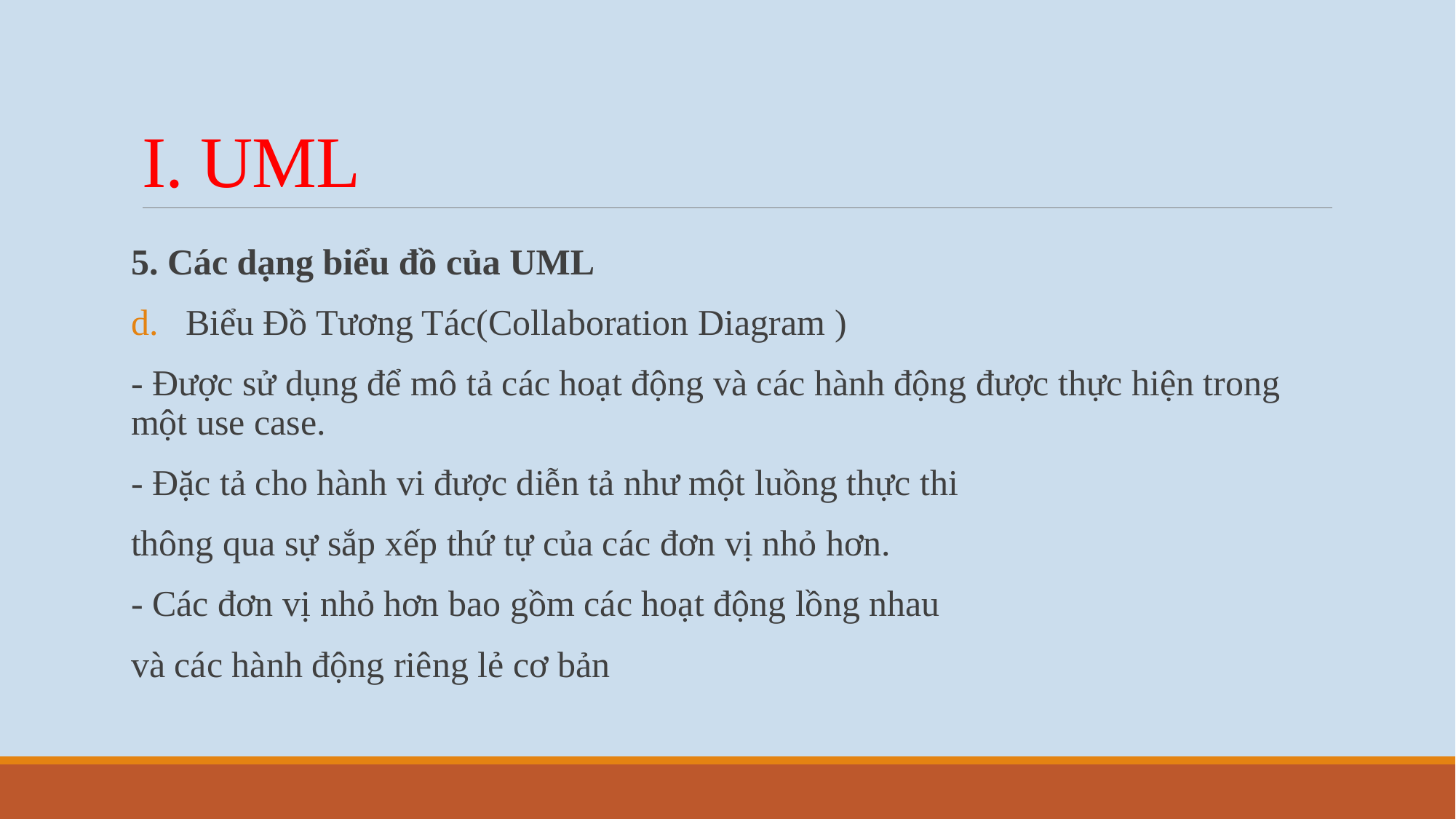

# I. UML
5. Các dạng biểu đồ của UML
Biểu Đồ Tương Tác(Collaboration Diagram )
- Được sử dụng để mô tả các hoạt động và các hành động được thực hiện trong một use case.
- Đặc tả cho hành vi được diễn tả như một luồng thực thi
thông qua sự sắp xếp thứ tự của các đơn vị nhỏ hơn.
- Các đơn vị nhỏ hơn bao gồm các hoạt động lồng nhau
và các hành động riêng lẻ cơ bản